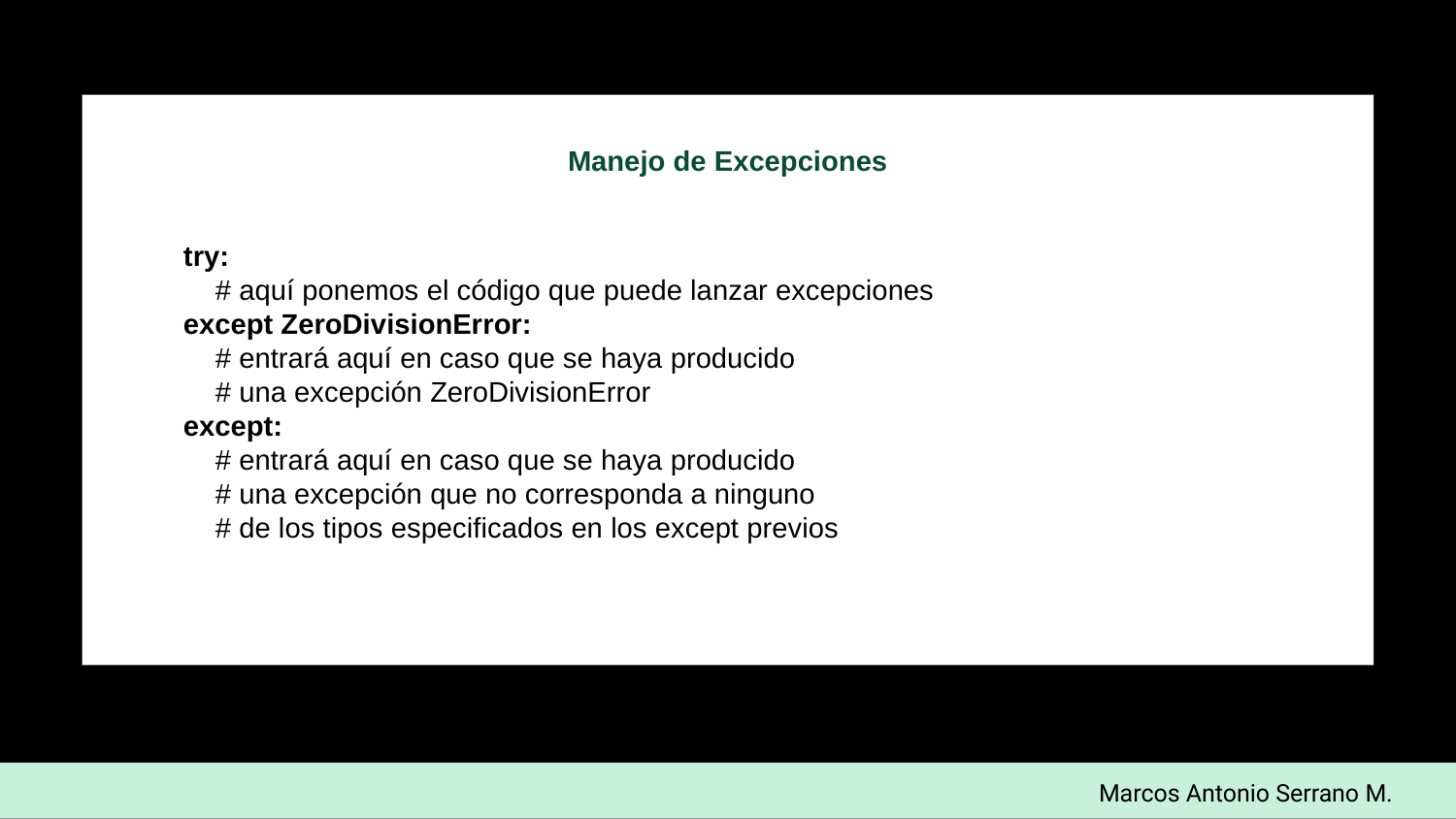

Manejo de Excepciones

try:
    # aquí ponemos el código que puede lanzar excepciones
except ZeroDivisionError:
    # entrará aquí en caso que se haya producido
    # una excepción ZeroDivisionError
except:
    # entrará aquí en caso que se haya producido
    # una excepción que no corresponda a ninguno
    # de los tipos especificados en los except previos

Marcos Antonio Serrano M.